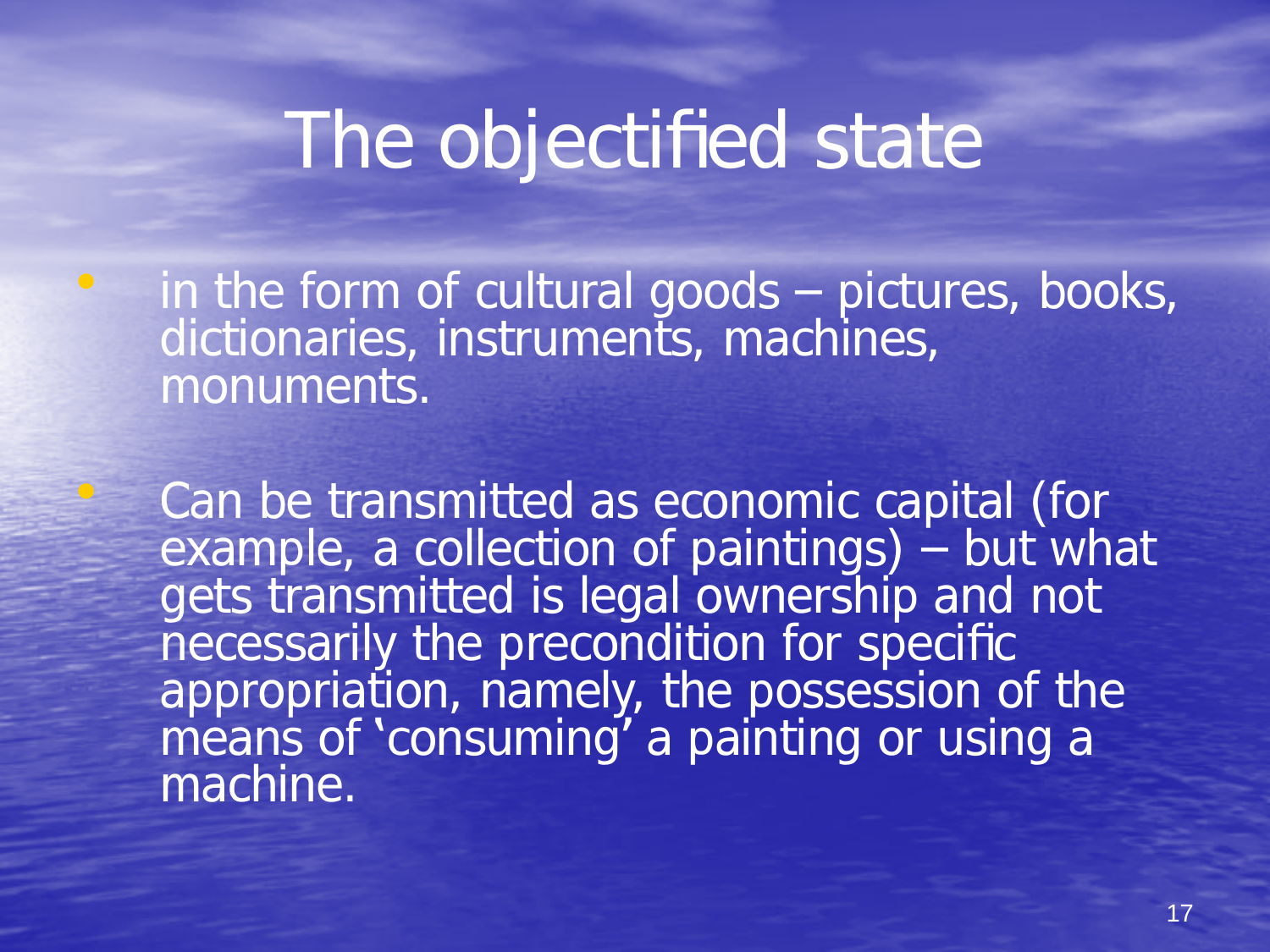

# The objectified state
in the form of cultural goods – pictures, books, dictionaries, instruments, machines, monuments.

Can be transmitted as economic capital (for example, a collection of paintings) – but what gets transmitted is legal ownership and not necessarily the precondition for specific appropriation, namely, the possession of the means of ‘consuming’ a painting or using a machine.
17